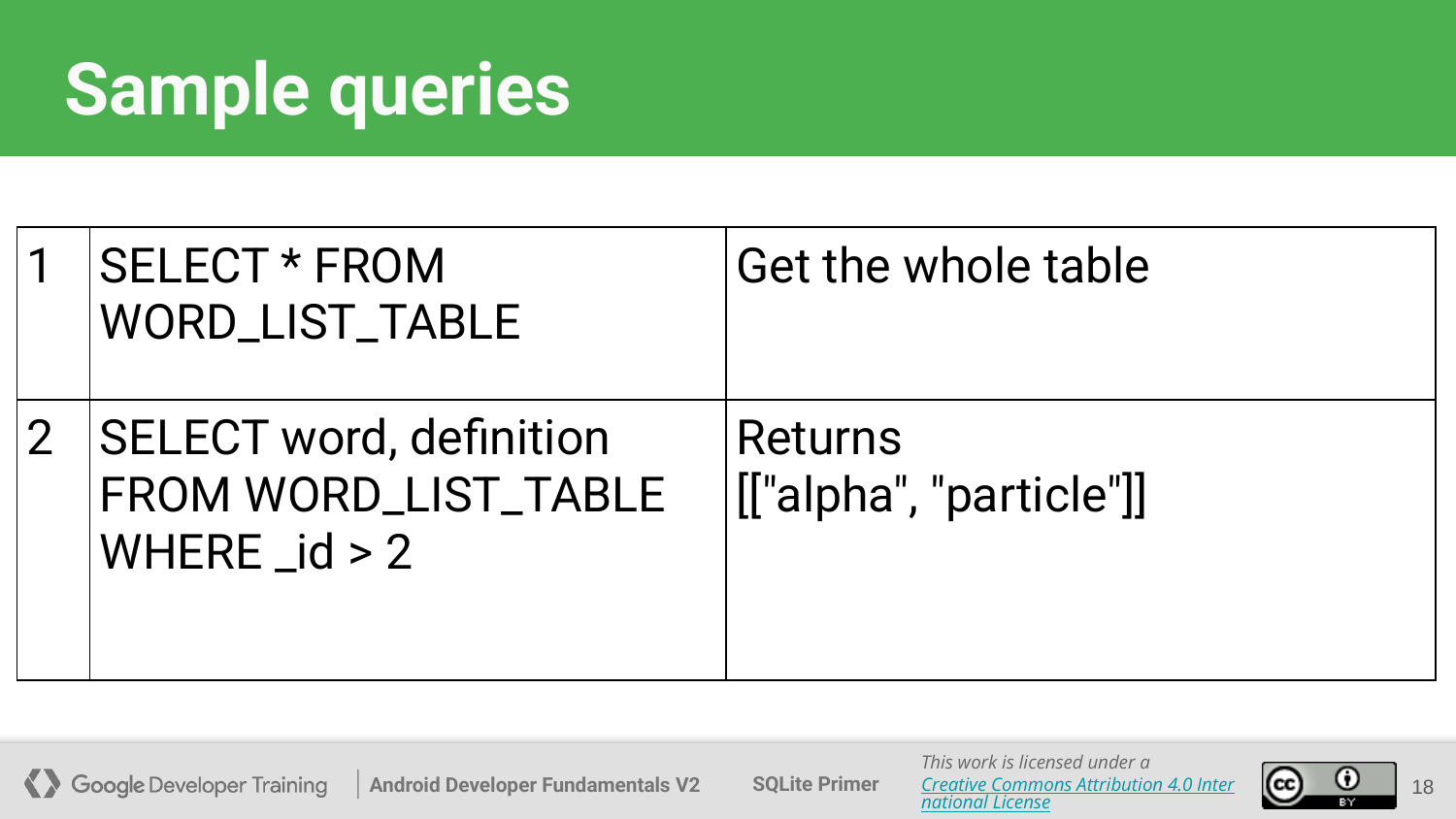

# Sample queries
| 1 | SELECT \* FROM WORD\_LIST\_TABLE | Get the whole table |
| --- | --- | --- |
| 2 | SELECT word, definition FROM WORD\_LIST\_TABLE WHERE \_id > 2 | Returns [["alpha", "particle"]] |
18